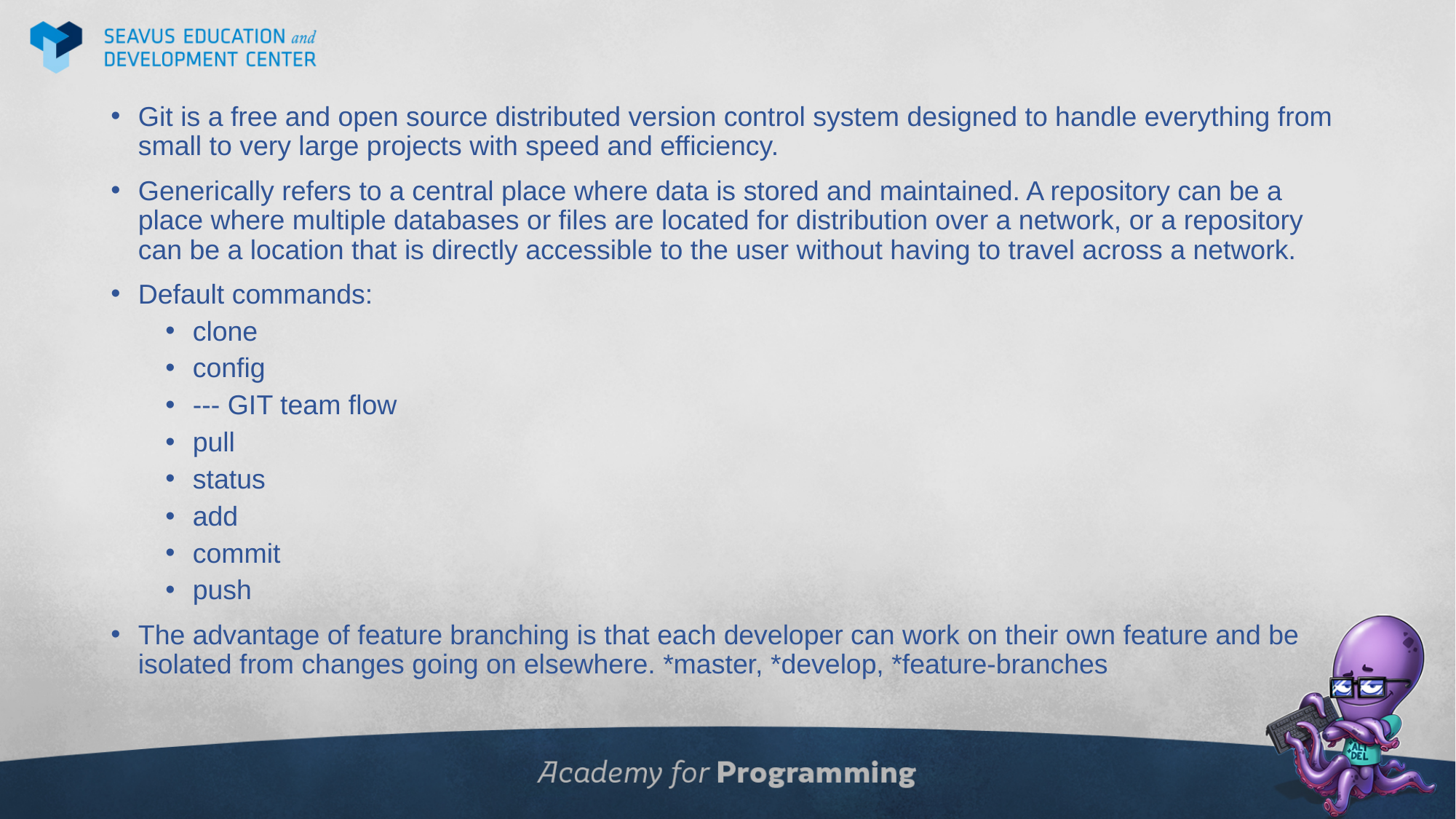

Git is a free and open source distributed version control system designed to handle everything from small to very large projects with speed and efficiency.
Generically refers to a central place where data is stored and maintained. A repository can be a place where multiple databases or files are located for distribution over a network, or a repository can be a location that is directly accessible to the user without having to travel across a network.
Default commands:
clone
config
--- GIT team flow
pull
status
add
commit
push
The advantage of feature branching is that each developer can work on their own feature and be isolated from changes going on elsewhere. *master, *develop, *feature-branches